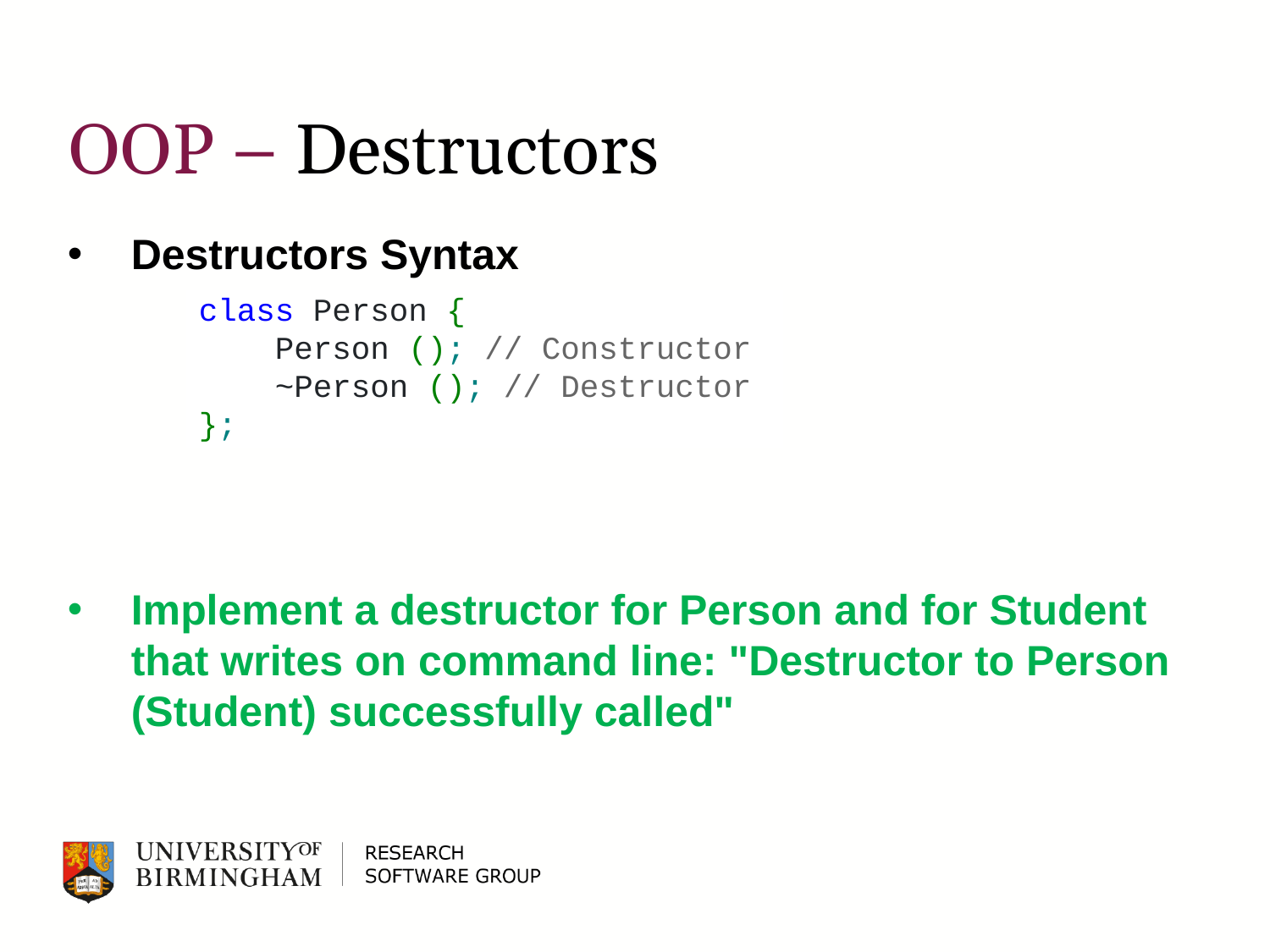

# OOP – Destructors
Destructors Syntax

Implement a destructor for Person and for Student that writes on command line: "Destructor to Person (Student) successfully called"

class Person {
    Person (); // Constructor
    ~Person (); // Destructor
};